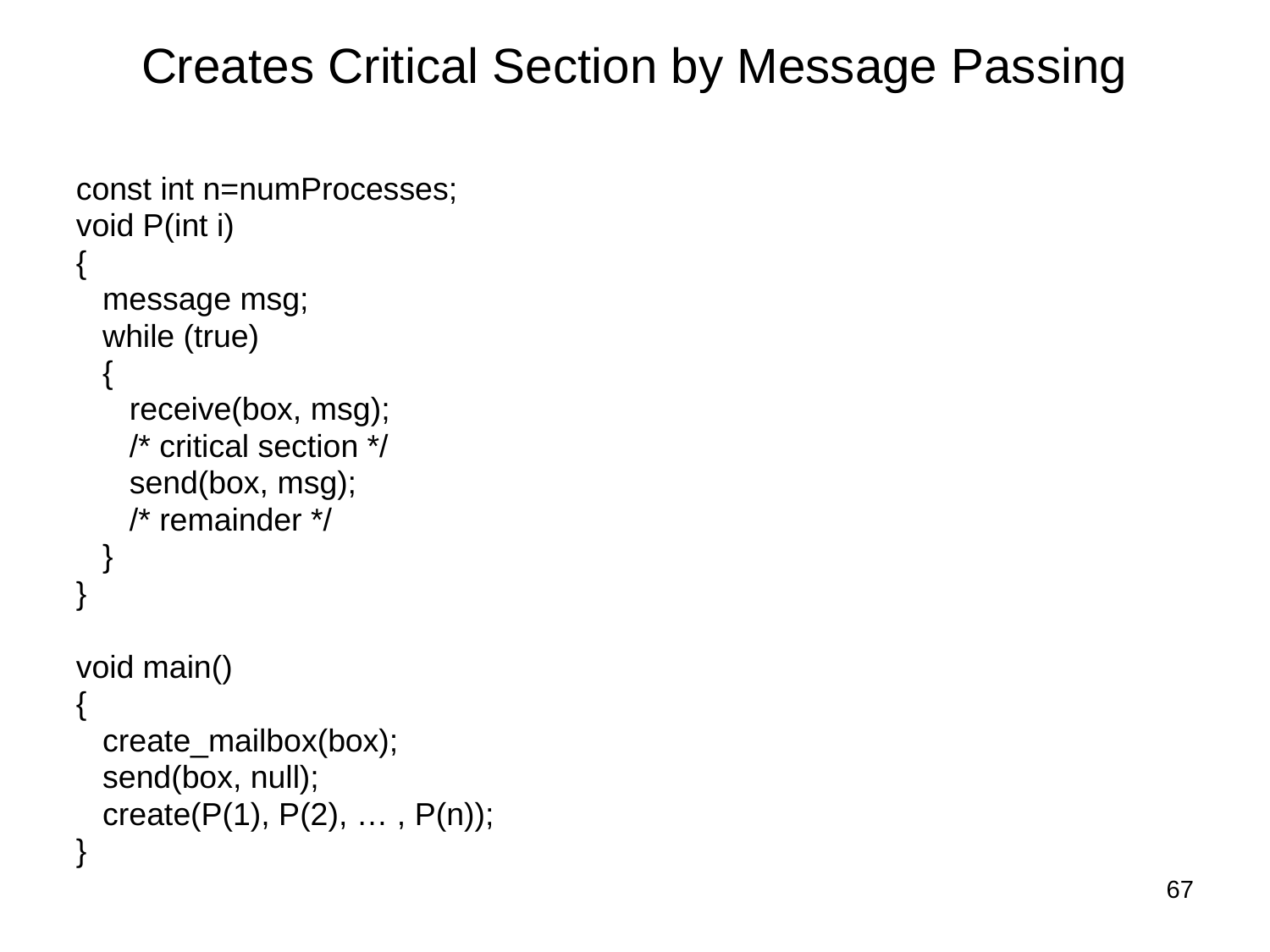

Creates Critical Section by Message Passing
const int n=numProcesses;
void P(int i)
{
   message msg;
   while (true)
   {
      receive(box, msg);
      /* critical section */
      send(box, msg);
      /* remainder */
   }
}

void main()
{
   create_mailbox(box);
   send(box, null);
   create(P(1), P(2), … , P(n));
}
67